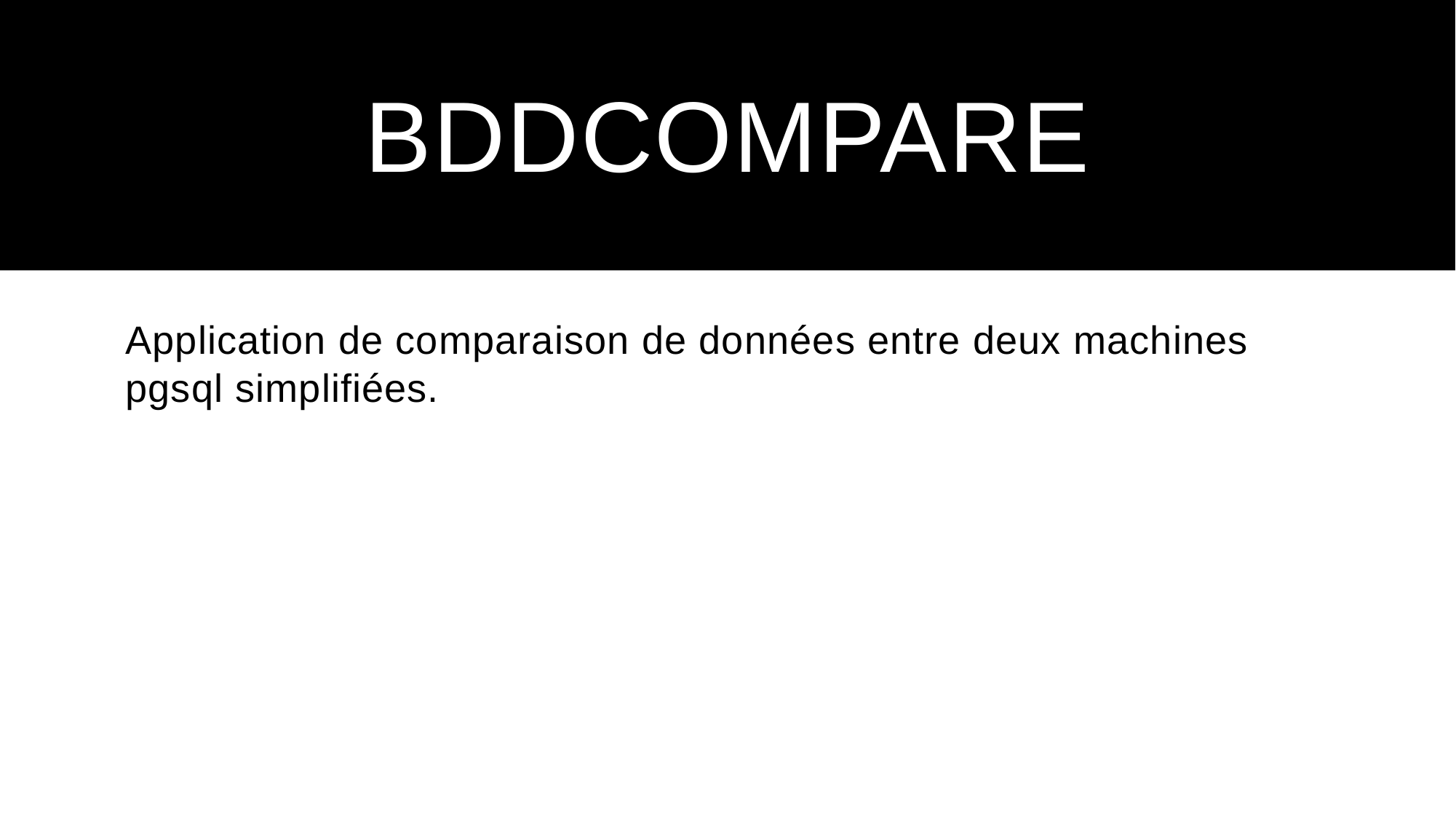

# BDDCOMPARE
Application de comparaison de données entre deux machines pgsql simplifiées.